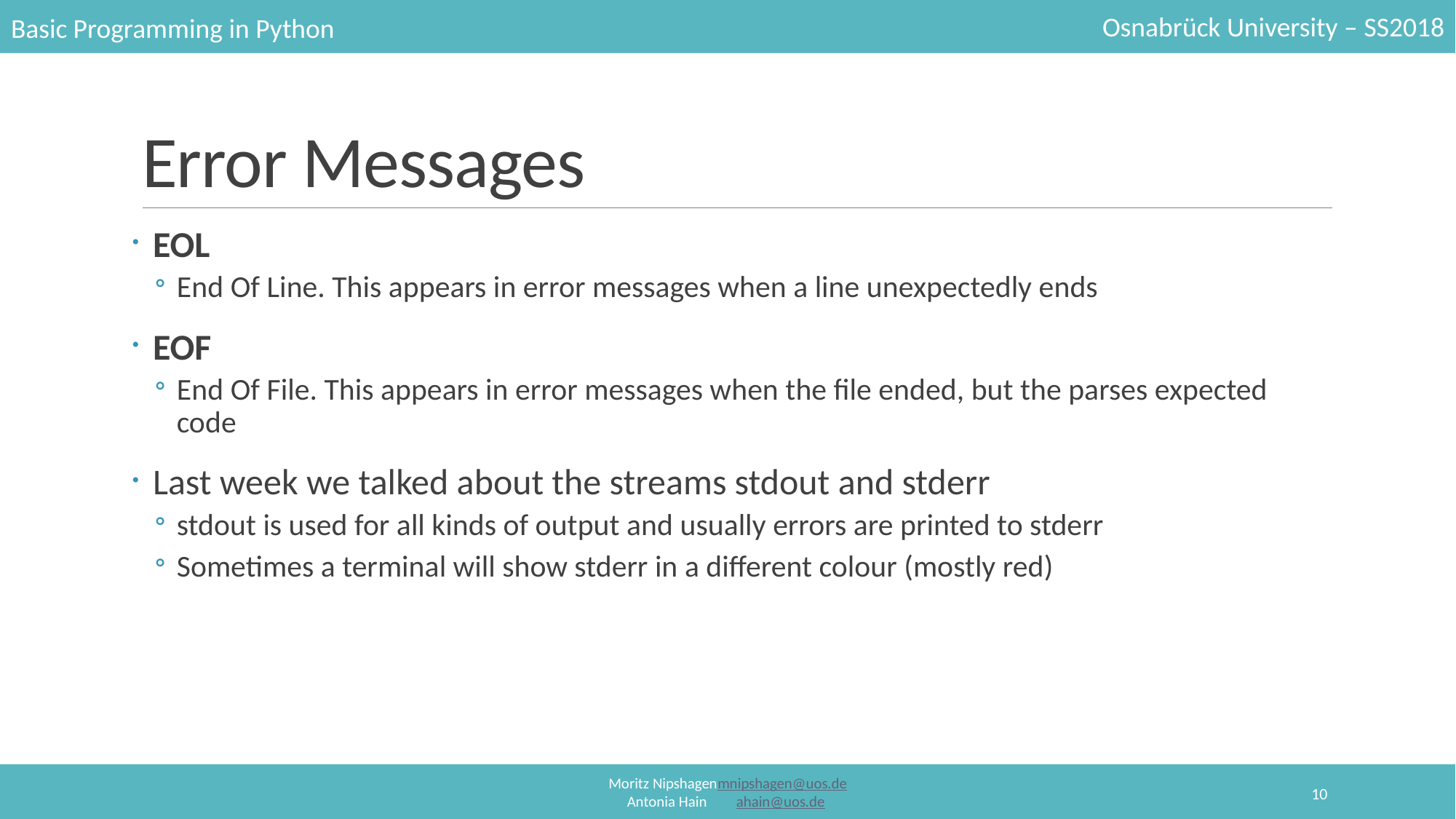

# Error Messages
EOL
End Of Line. This appears in error messages when a line unexpectedly ends
EOF
End Of File. This appears in error messages when the file ended, but the parses expected code
Last week we talked about the streams stdout and stderr
stdout is used for all kinds of output and usually errors are printed to stderr
Sometimes a terminal will show stderr in a different colour (mostly red)
10